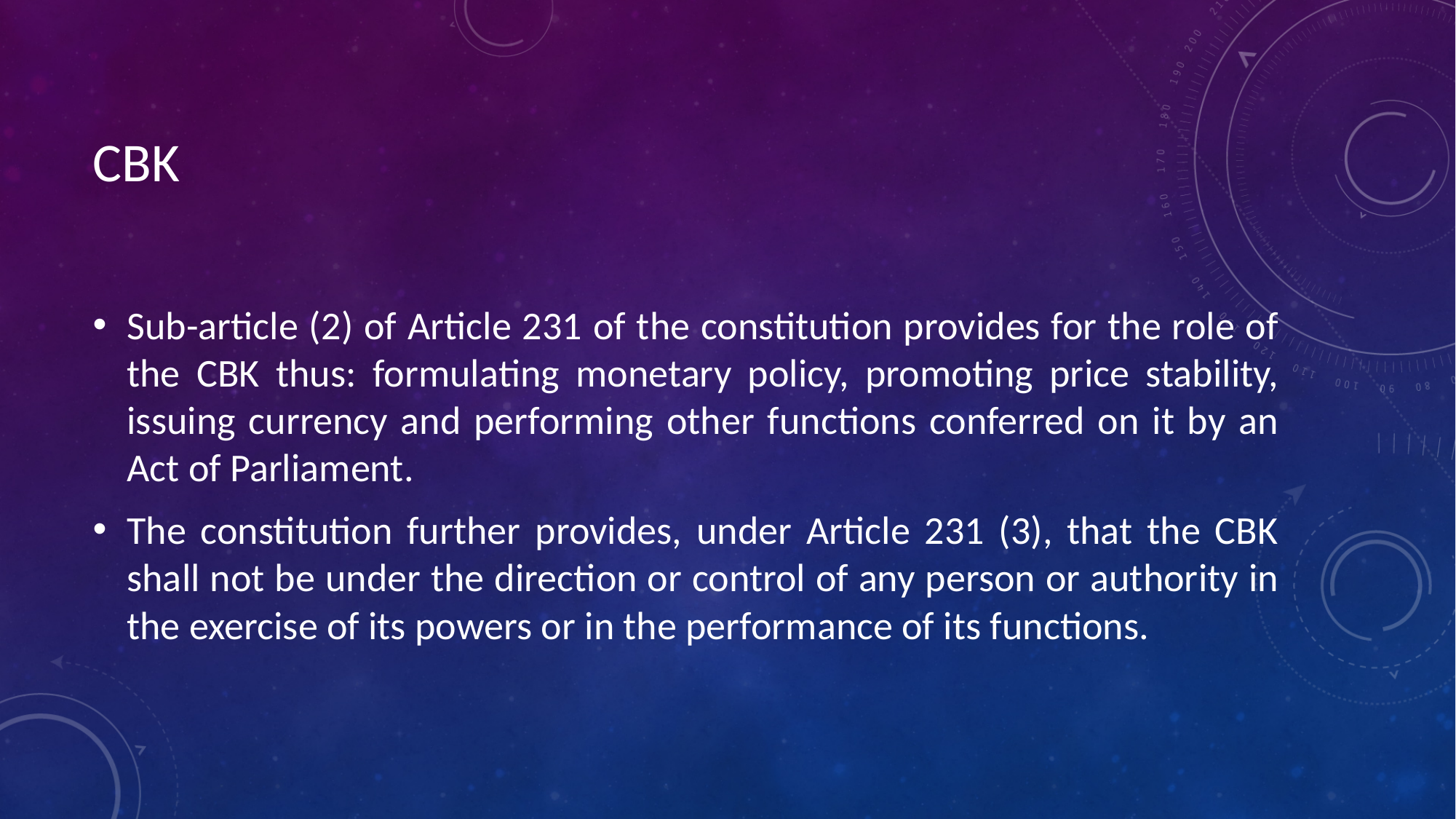

# cbk
Sub-article (2) of Article 231 of the constitution provides for the role of the CBK thus: formulating monetary policy, promoting price stability, issuing currency and performing other functions conferred on it by an Act of Parliament.
The constitution further provides, under Article 231 (3), that the CBK shall not be under the direction or control of any person or authority in the exercise of its powers or in the performance of its functions.